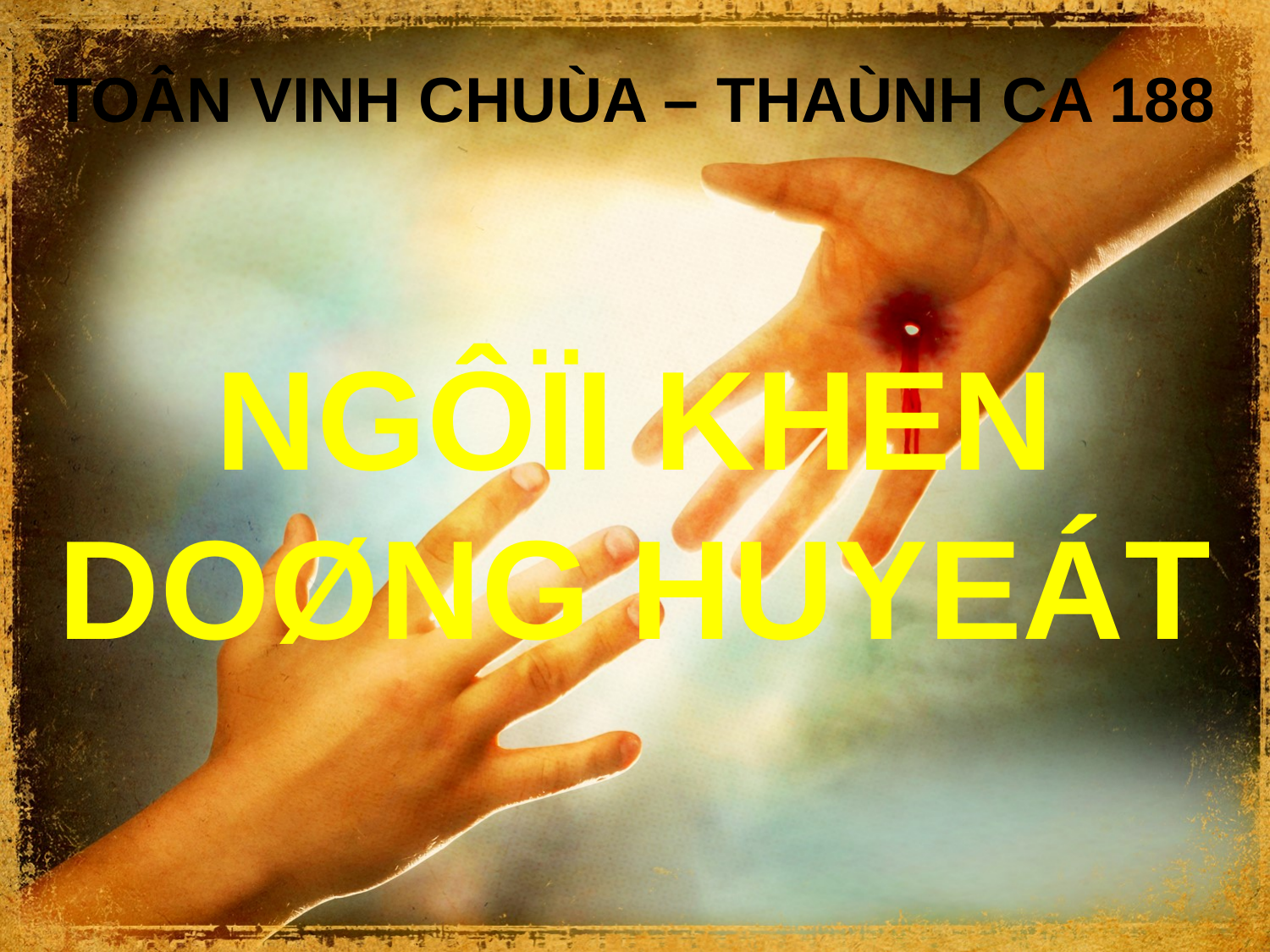

TOÂN VINH CHUÙA – THAÙNH CA 188
NGÔÏI KHEN
DOØNG HUYEÁT